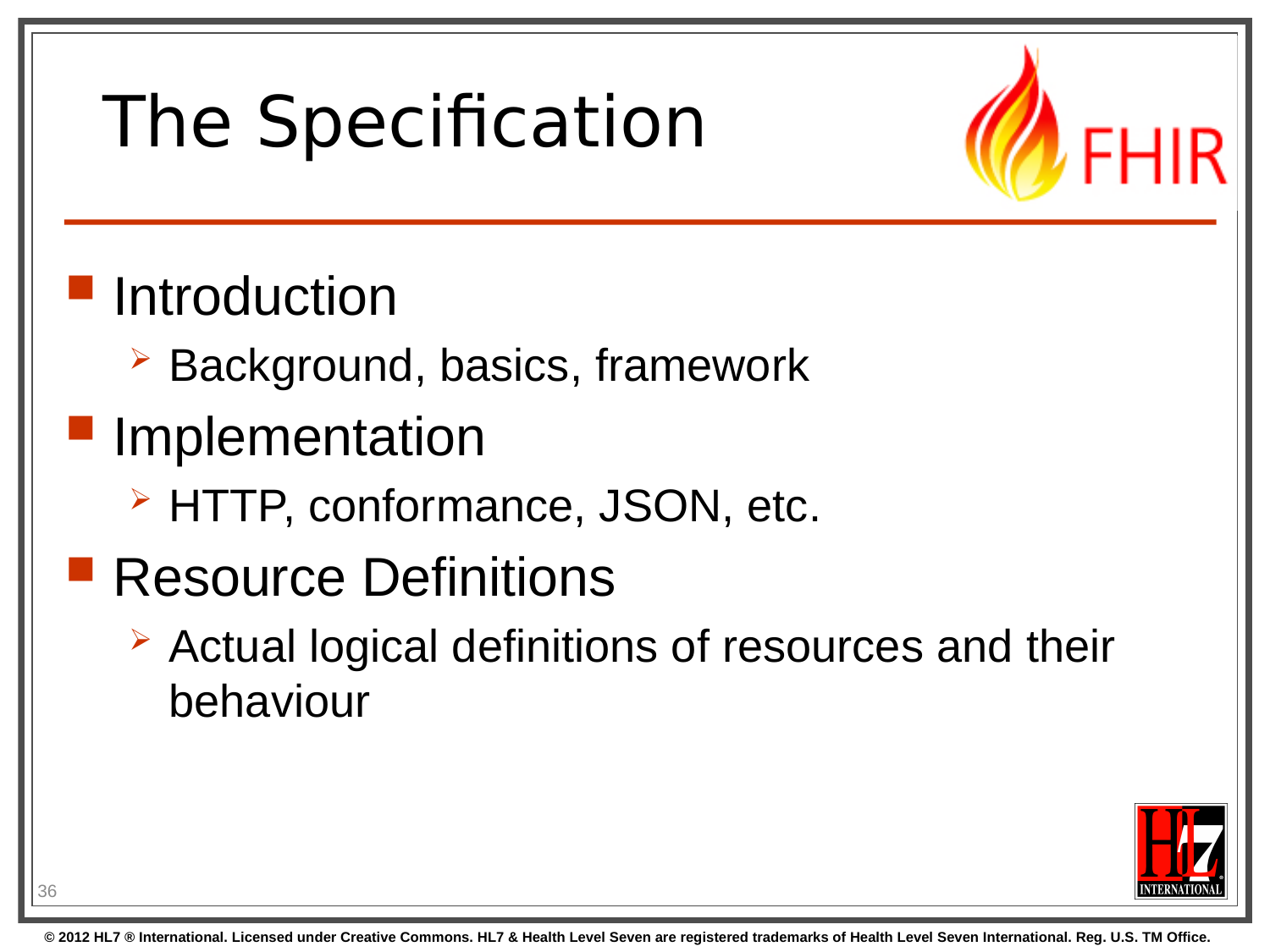

# The Specification
Introduction
Background, basics, framework
Implementation
HTTP, conformance, JSON, etc.
Resource Definitions
Actual logical definitions of resources and their behaviour
36